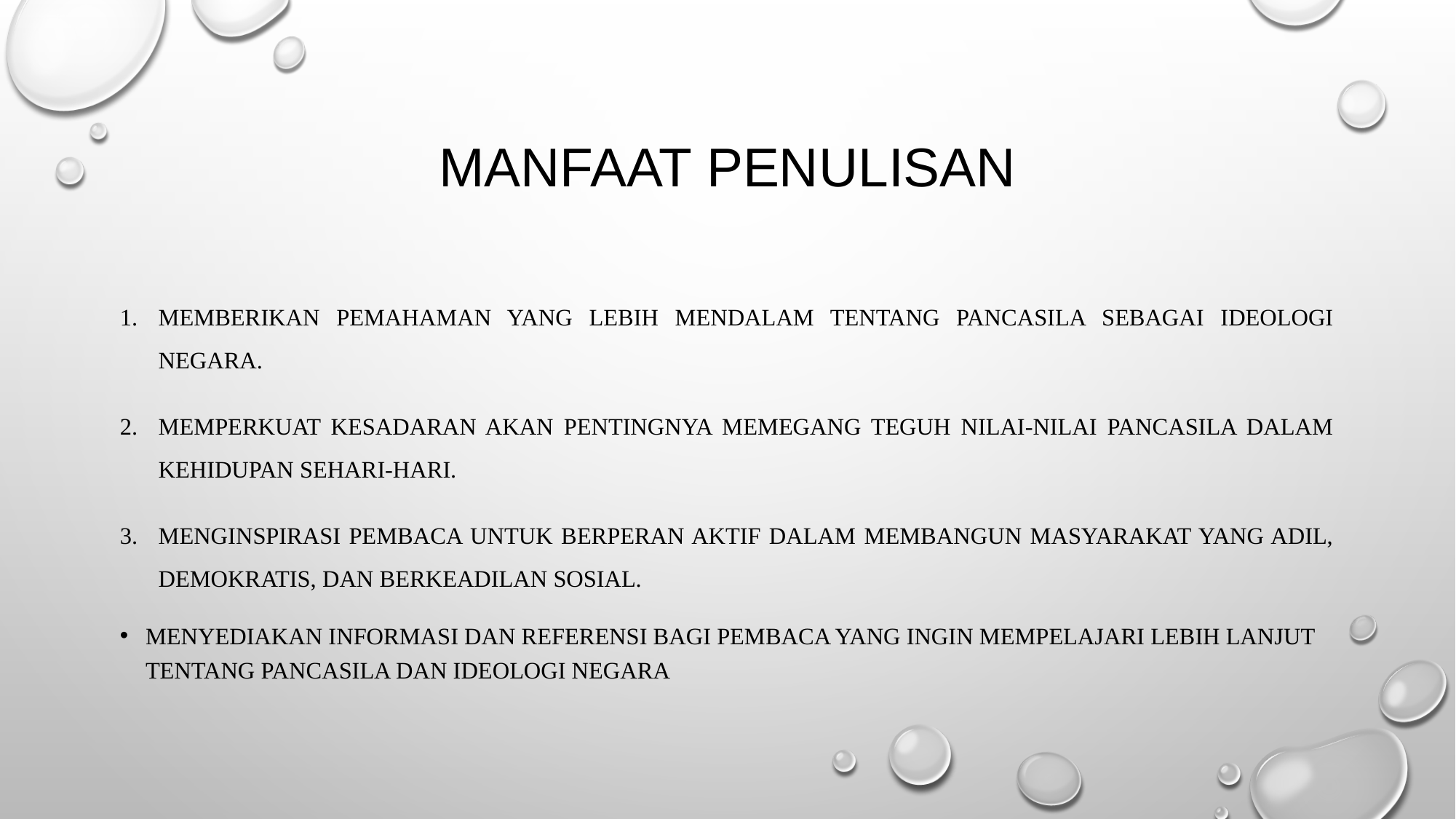

# Manfaat penulisan
Memberikan pemahaman yang lebih mendalam tentang Pancasila sebagai ideologi negara.
Memperkuat kesadaran akan pentingnya memegang teguh nilai-nilai Pancasila dalam kehidupan sehari-hari.
Menginspirasi pembaca untuk berperan aktif dalam membangun masyarakat yang adil, demokratis, dan berkeadilan sosial.
Menyediakan informasi dan referensi bagi pembaca yang ingin mempelajari lebih lanjut tentang Pancasila dan ideologi negara